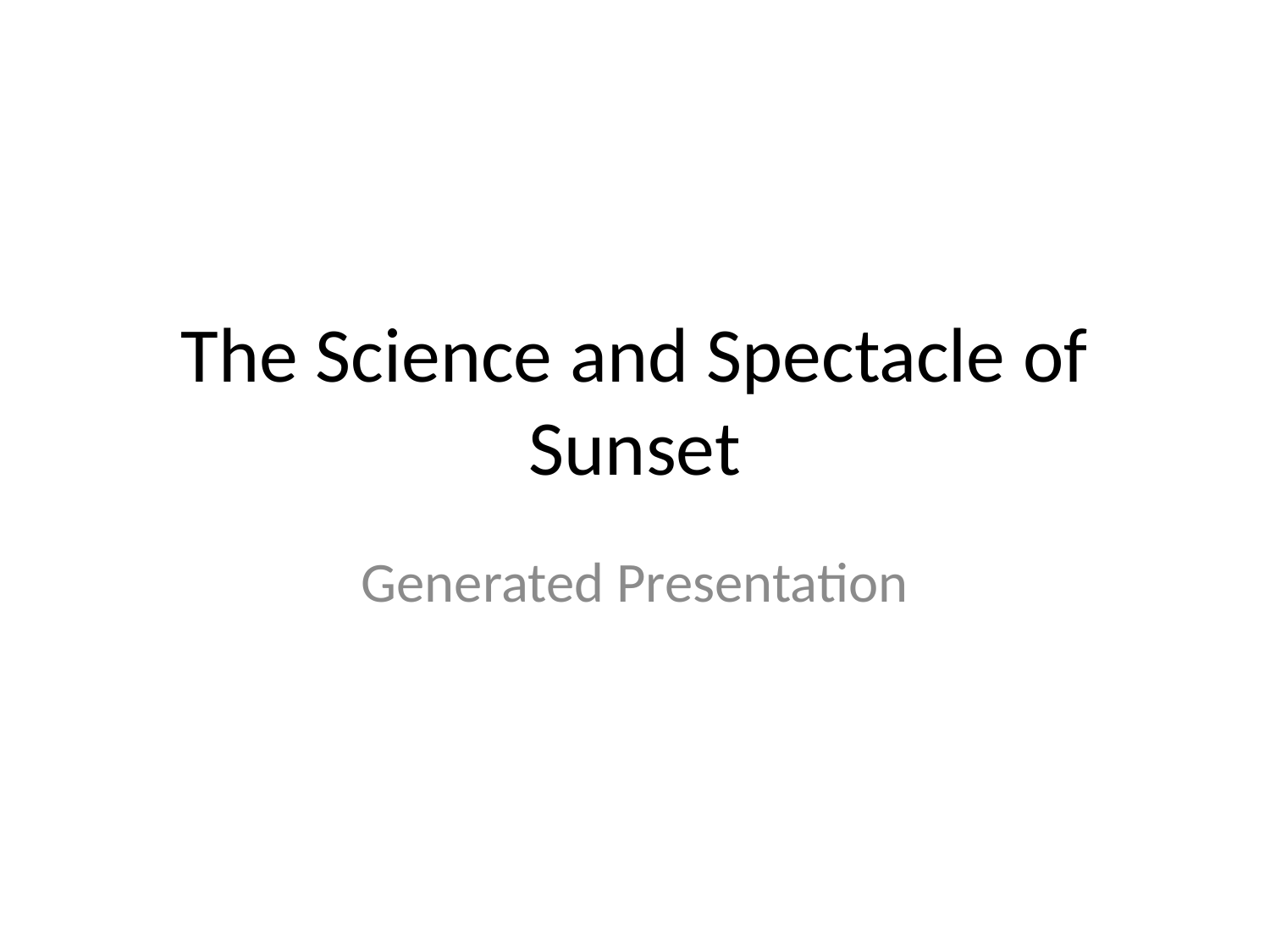

# The Science and Spectacle of Sunset
Generated Presentation